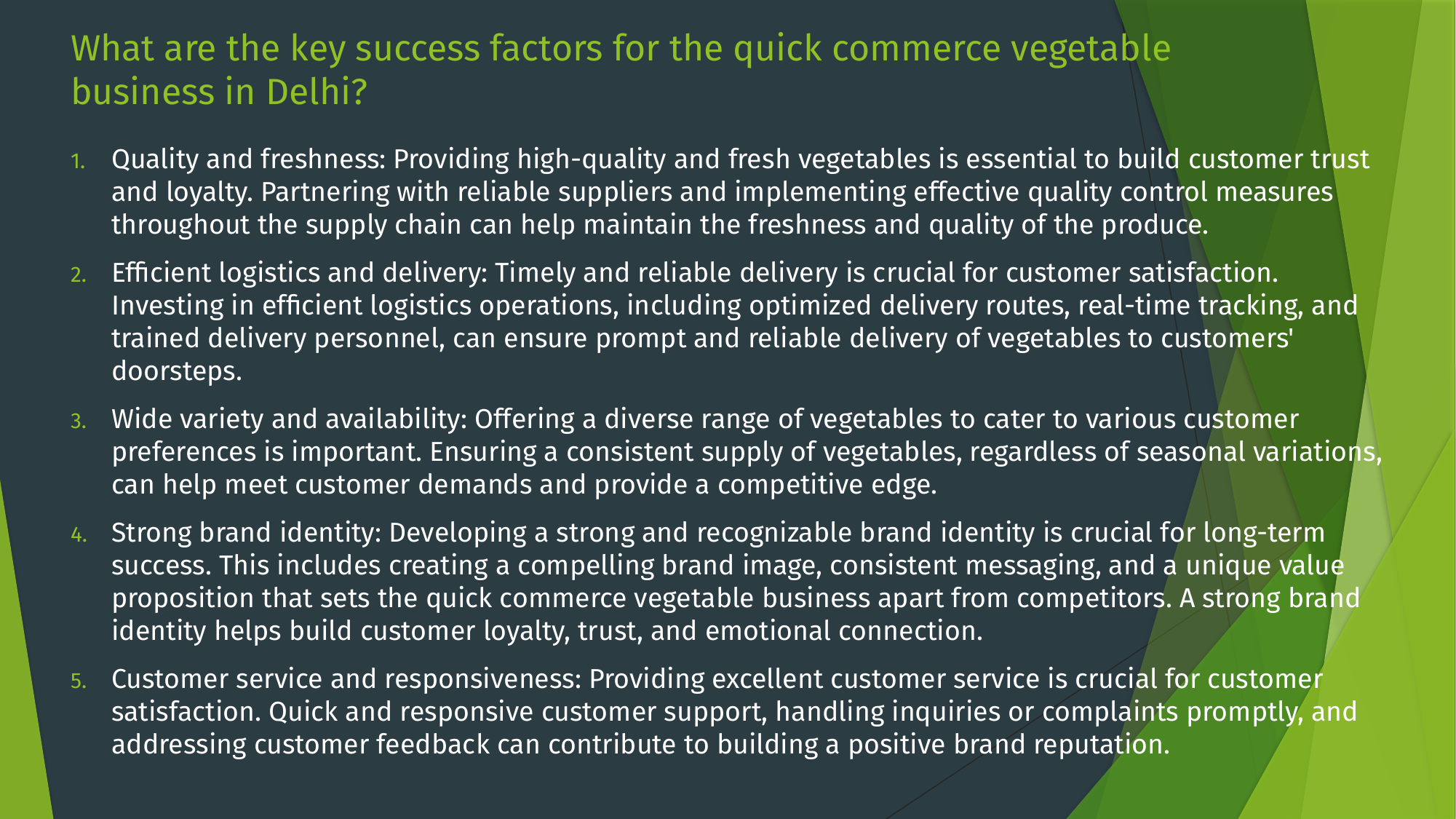

# What are the key success factors for the quick commerce vegetable business in Delhi?
Quality and freshness: Providing high-quality and fresh vegetables is essential to build customer trust and loyalty. Partnering with reliable suppliers and implementing effective quality control measures throughout the supply chain can help maintain the freshness and quality of the produce.
Efficient logistics and delivery: Timely and reliable delivery is crucial for customer satisfaction. Investing in efficient logistics operations, including optimized delivery routes, real-time tracking, and trained delivery personnel, can ensure prompt and reliable delivery of vegetables to customers' doorsteps.
Wide variety and availability: Offering a diverse range of vegetables to cater to various customer preferences is important. Ensuring a consistent supply of vegetables, regardless of seasonal variations, can help meet customer demands and provide a competitive edge.
Strong brand identity: Developing a strong and recognizable brand identity is crucial for long-term success. This includes creating a compelling brand image, consistent messaging, and a unique value proposition that sets the quick commerce vegetable business apart from competitors. A strong brand identity helps build customer loyalty, trust, and emotional connection.
Customer service and responsiveness: Providing excellent customer service is crucial for customer satisfaction. Quick and responsive customer support, handling inquiries or complaints promptly, and addressing customer feedback can contribute to building a positive brand reputation.